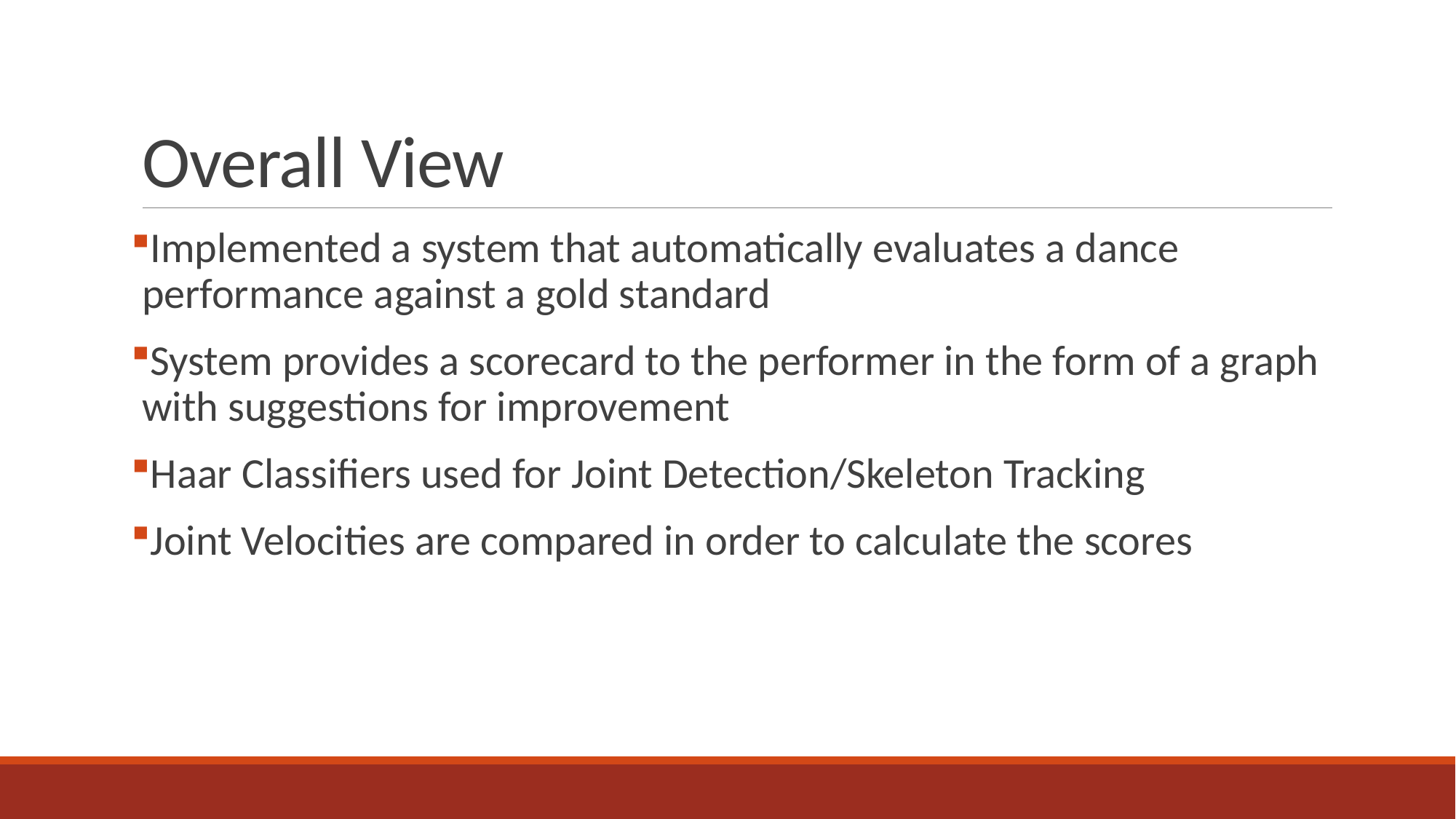

# Overall View
Implemented a system that automatically evaluates a dance performance against a gold standard
System provides a scorecard to the performer in the form of a graph with suggestions for improvement
Haar Classifiers used for Joint Detection/Skeleton Tracking
Joint Velocities are compared in order to calculate the scores